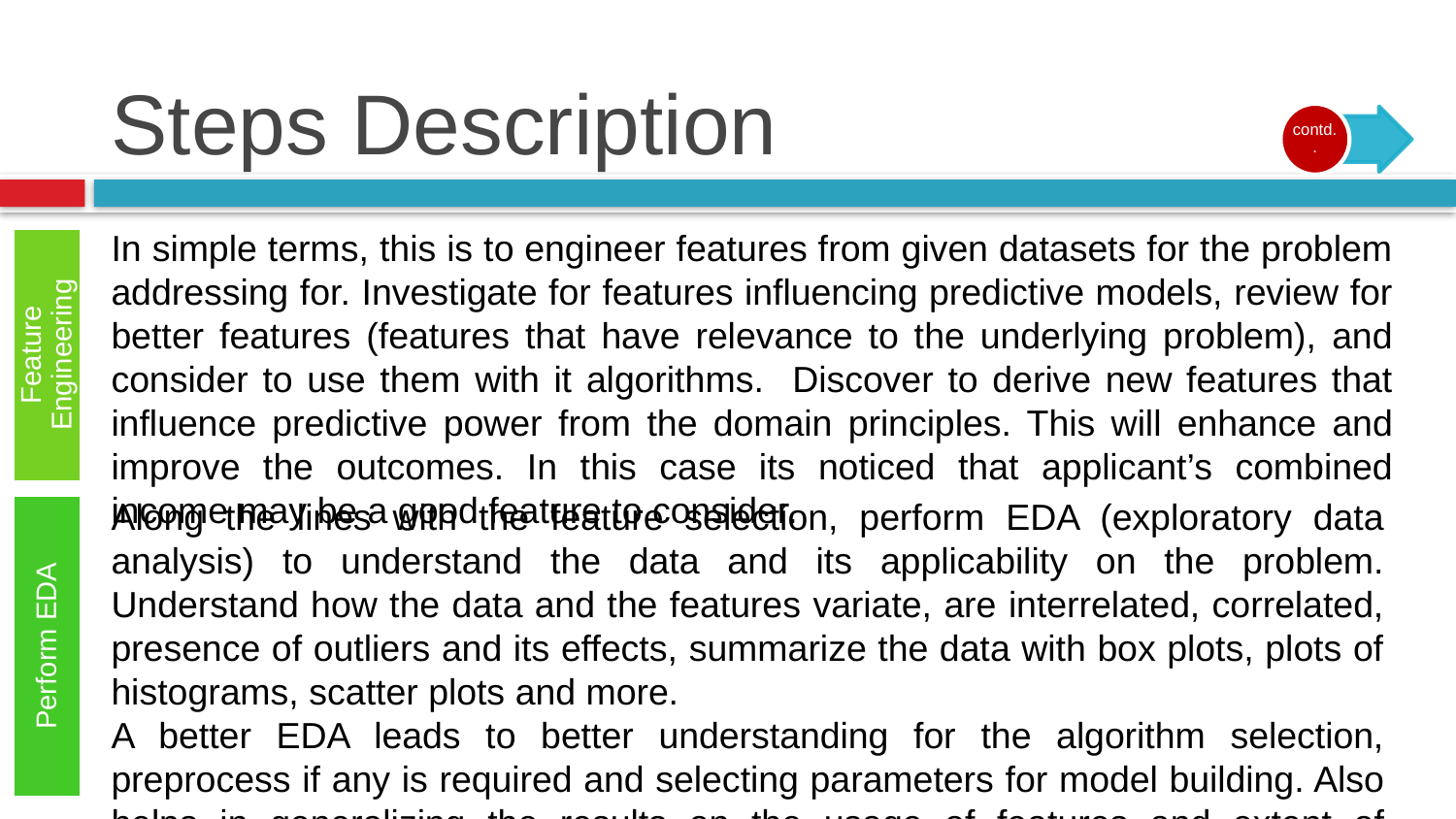

# Steps Description
contd..
In simple terms, this is to engineer features from given datasets for the problem addressing for. Investigate for features influencing predictive models, review for better features (features that have relevance to the underlying problem), and consider to use them with it algorithms.  Discover to derive new features that influence predictive power from the domain principles. This will enhance and improve the outcomes. In this case its noticed that applicant’s combined income may be a good feature to consider.

Feature Engineering
Along the lines with the feature selection, perform EDA (exploratory data analysis) to understand the data and its applicability on the problem. Understand how the data and the features variate, are interrelated, correlated, presence of outliers and its effects, summarize the data with box plots, plots of histograms, scatter plots and more.
A better EDA leads to better understanding for the algorithm selection, preprocess if any is required and selecting parameters for model building. Also helps in generalizing the results on the usage of features and extent of influence.

Perform EDA